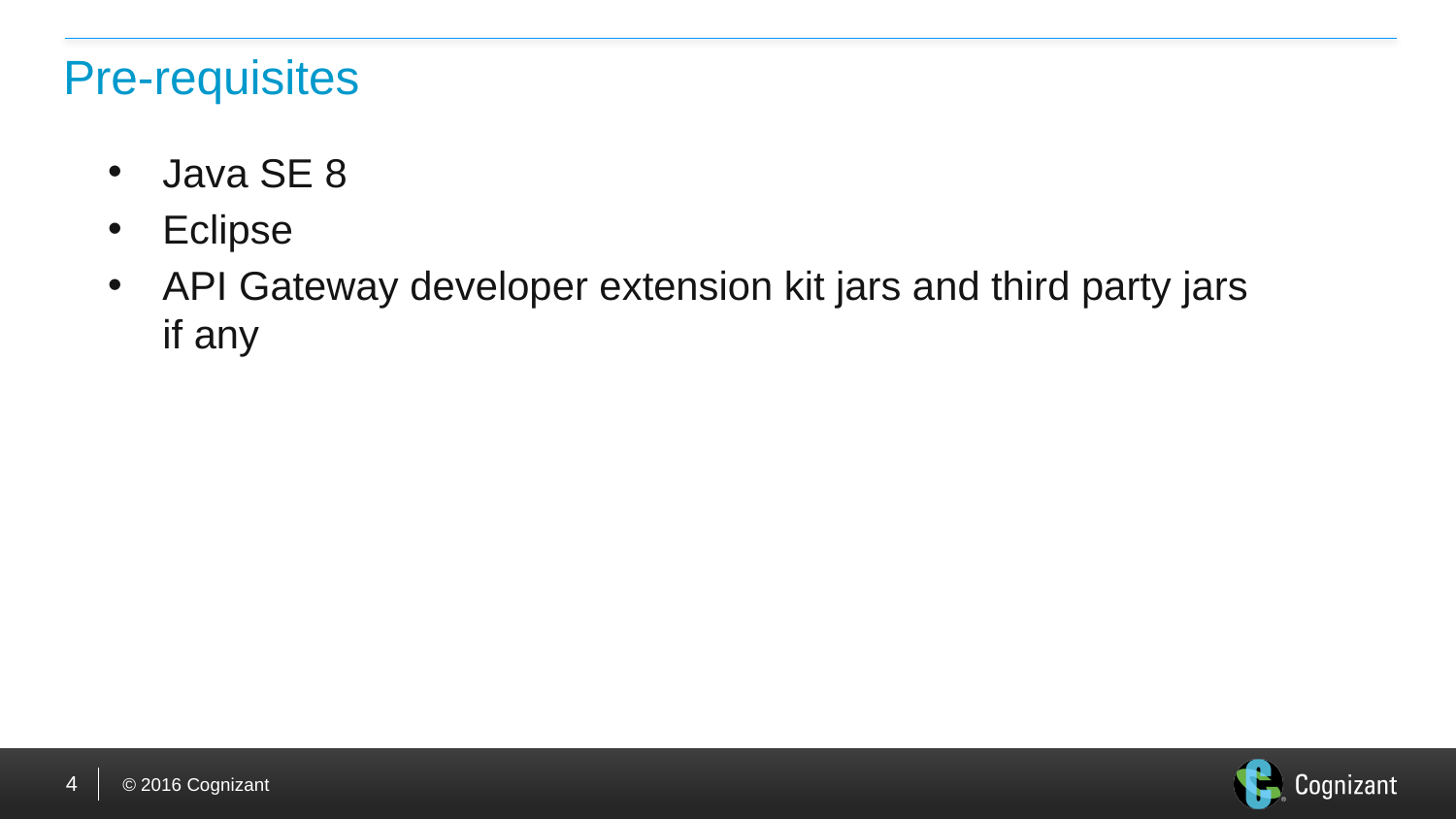

# Pre-requisites
Java SE 8
Eclipse
API Gateway developer extension kit jars and third party jars if any
4